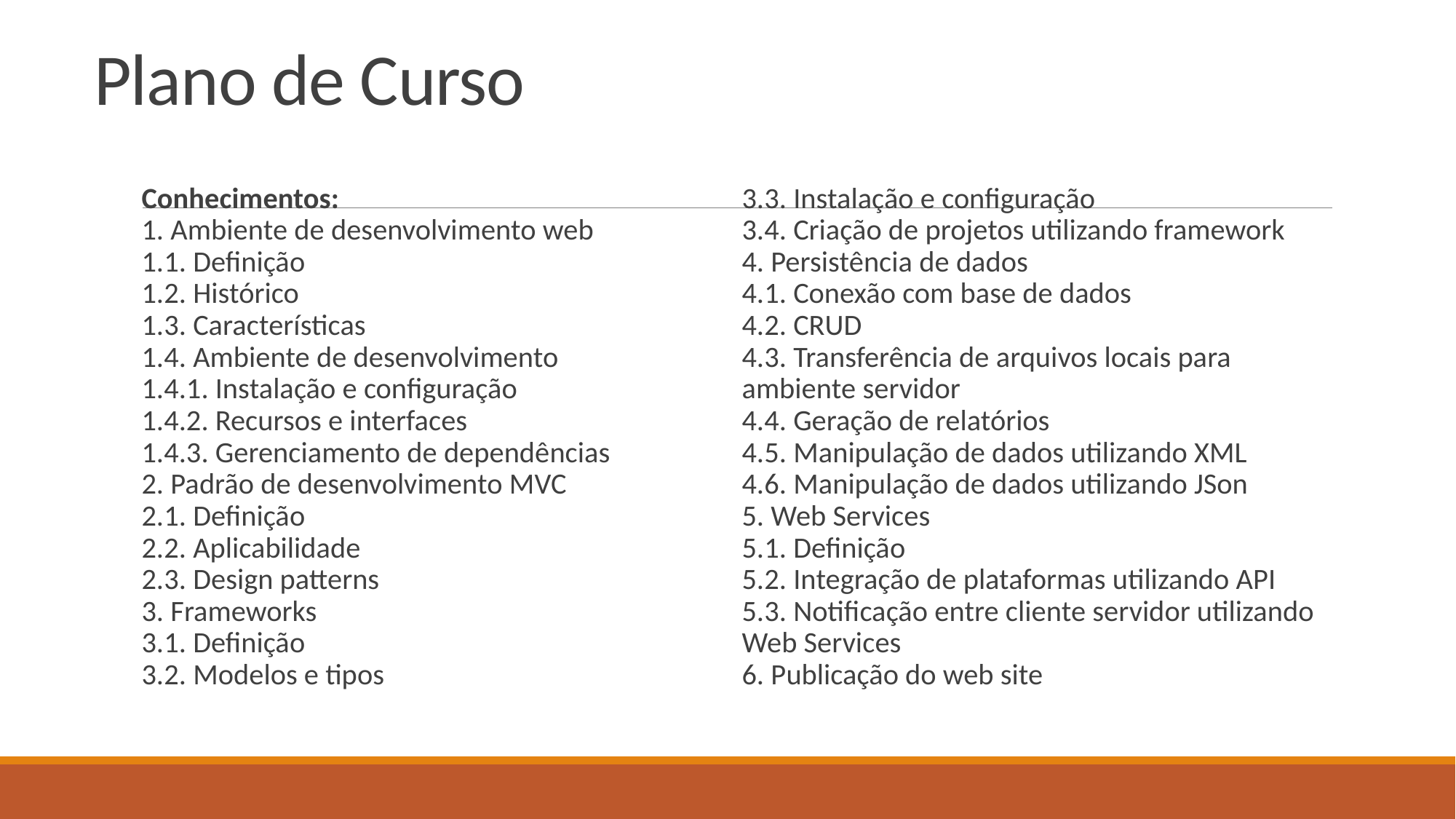

# Plano de Curso
Conhecimentos:
1. Ambiente de desenvolvimento web
1.1. Definição
1.2. Histórico
1.3. Características
1.4. Ambiente de desenvolvimento
1.4.1. Instalação e configuração
1.4.2. Recursos e interfaces
1.4.3. Gerenciamento de dependências
2. Padrão de desenvolvimento MVC
2.1. Definição
2.2. Aplicabilidade
2.3. Design patterns
3. Frameworks
3.1. Definição
3.2. Modelos e tipos
3.3. Instalação e configuração
3.4. Criação de projetos utilizando framework
4. Persistência de dados
4.1. Conexão com base de dados
4.2. CRUD
4.3. Transferência de arquivos locais para ambiente servidor
4.4. Geração de relatórios
4.5. Manipulação de dados utilizando XML
4.6. Manipulação de dados utilizando JSon
5. Web Services
5.1. Definição
5.2. Integração de plataformas utilizando API
5.3. Notificação entre cliente servidor utilizando Web Services
6. Publicação do web site